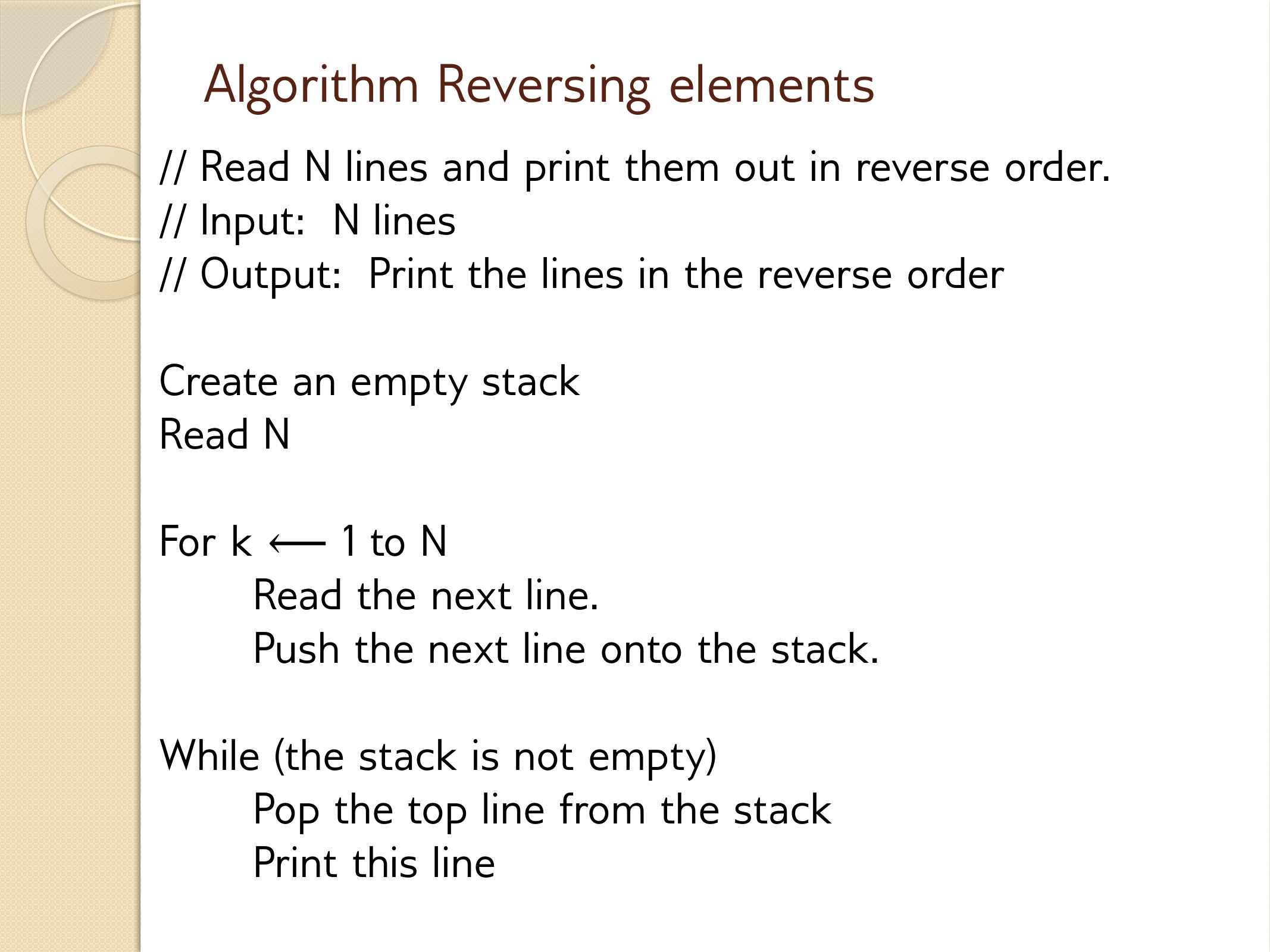

# Algorithm Reversing elements
// Read N lines and print them out in reverse order.
// Input:  N lines
// Output:  Print the lines in the reverse order

Create an empty stack
Read N

For k ⟵ 1 to N
       Read the next line.
       Push the next line onto the stack.

While (the stack is not empty)
       Pop the top line from the stack
       Print this line